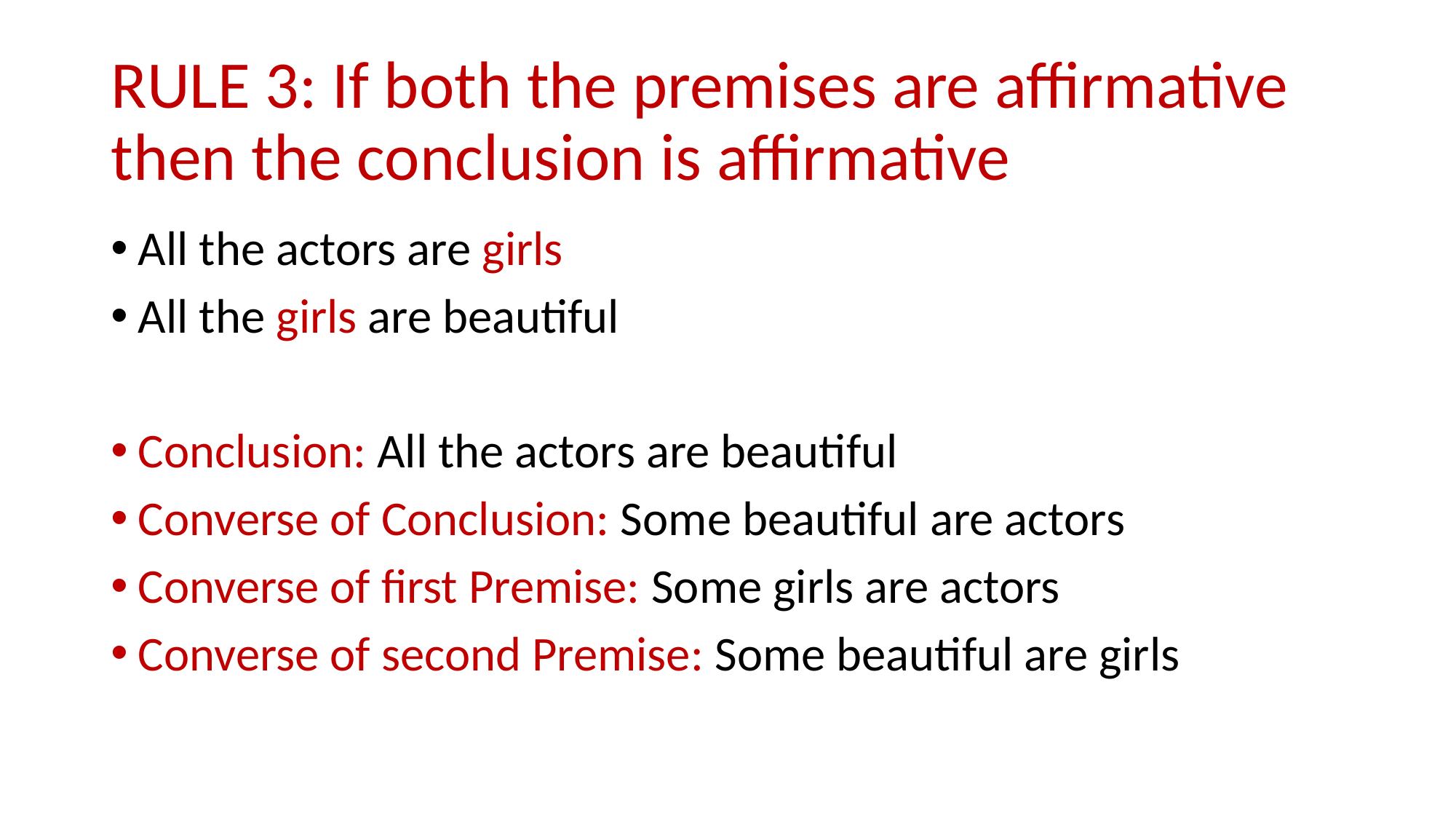

# RULE 3: If both the premises are affirmative then the conclusion is affirmative
All the actors are girls
All the girls are beautiful

Conclusion: All the actors are beautiful
Converse of Conclusion: Some beautiful are actors
Converse of first Premise: Some girls are actors
Converse of second Premise: Some beautiful are girls